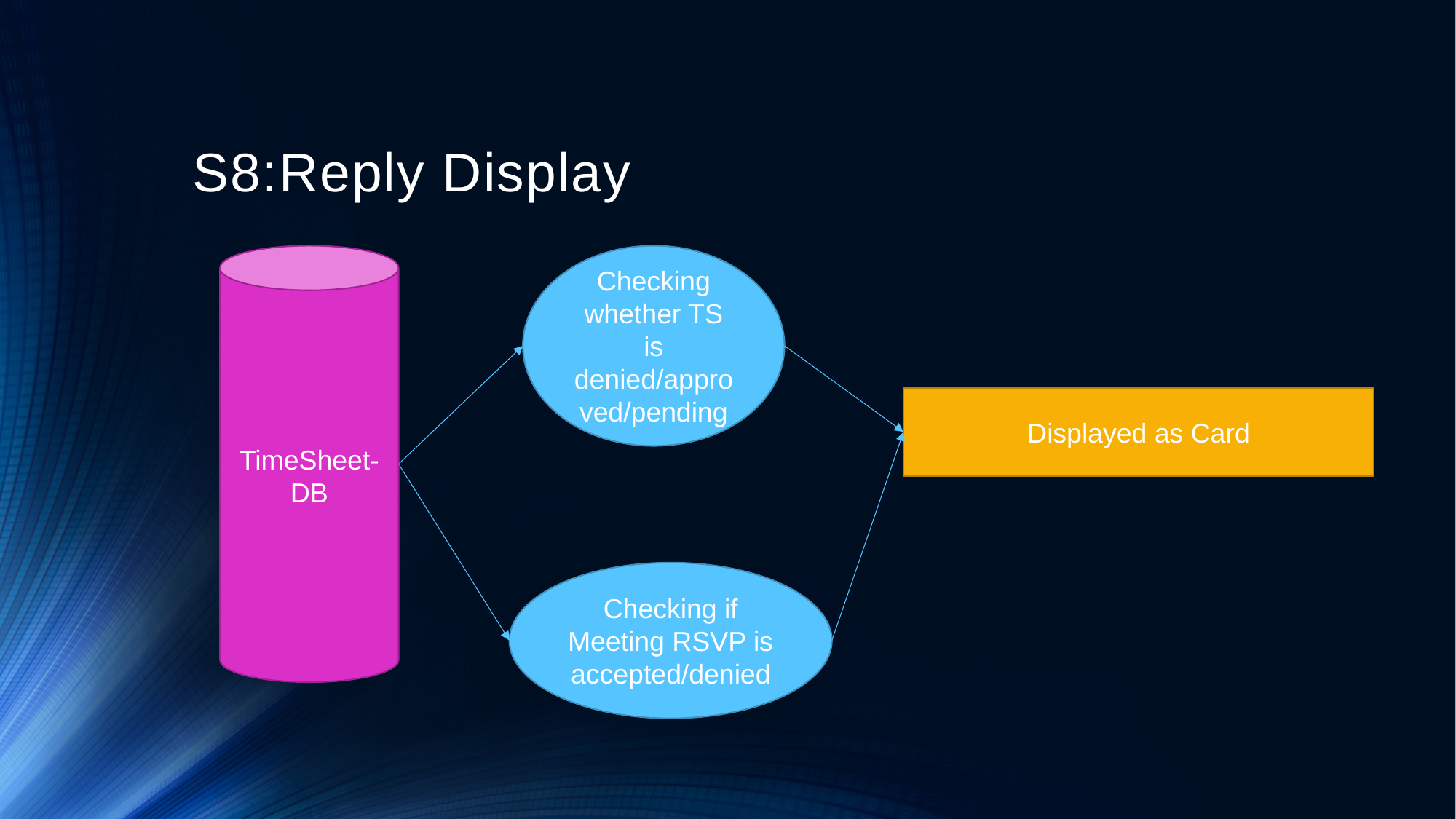

# S8:Reply Display
TimeSheet-DB
Checking whether TS is denied/approved/pending
Displayed as Card
Checking if Meeting RSVP is accepted/denied